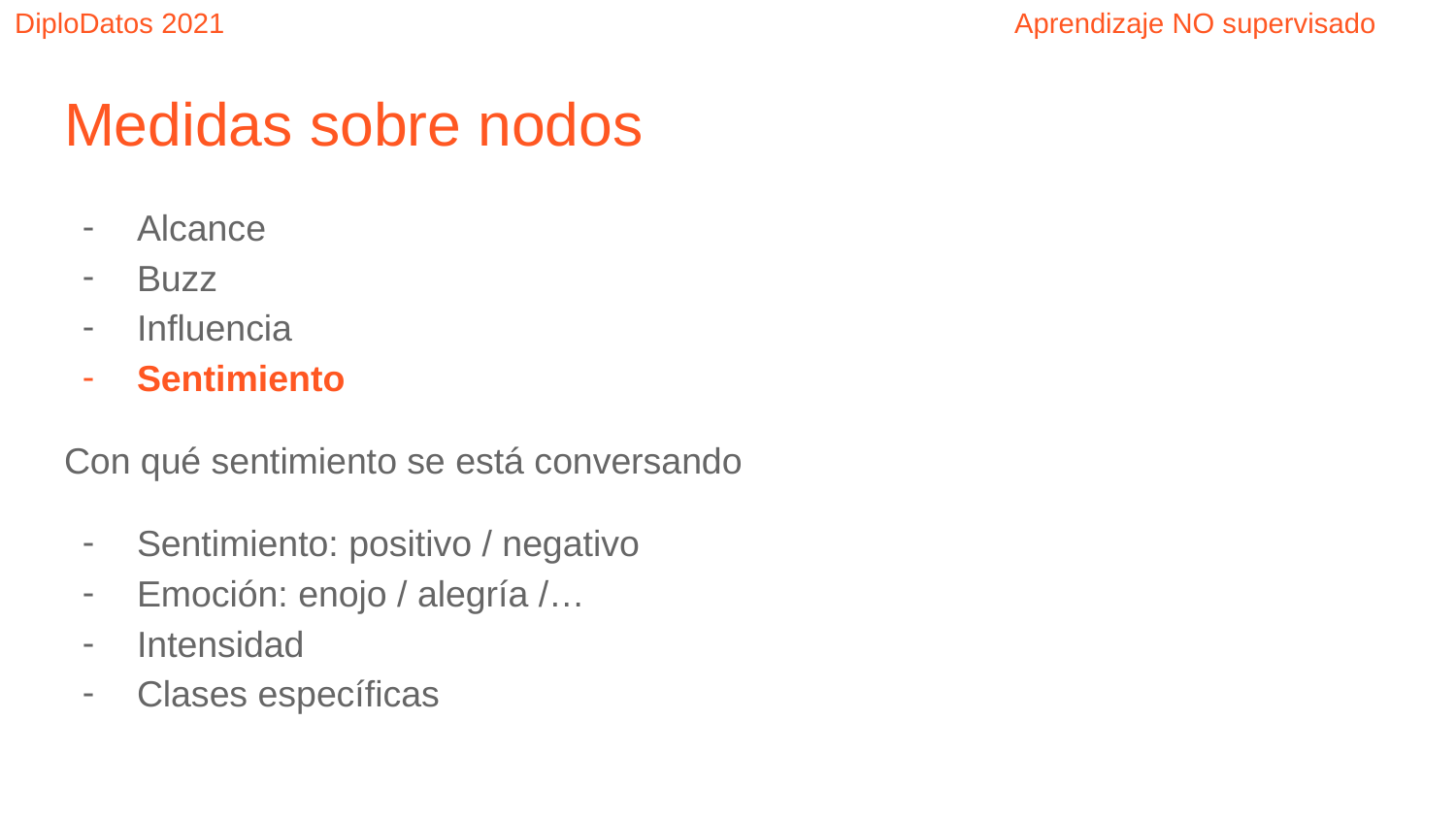

# Medidas sobre nodos
Alcance
Buzz
Influencia
Sentimiento
Con qué sentimiento se está conversando
Sentimiento: positivo / negativo
Emoción: enojo / alegría /…
Intensidad
Clases específicas